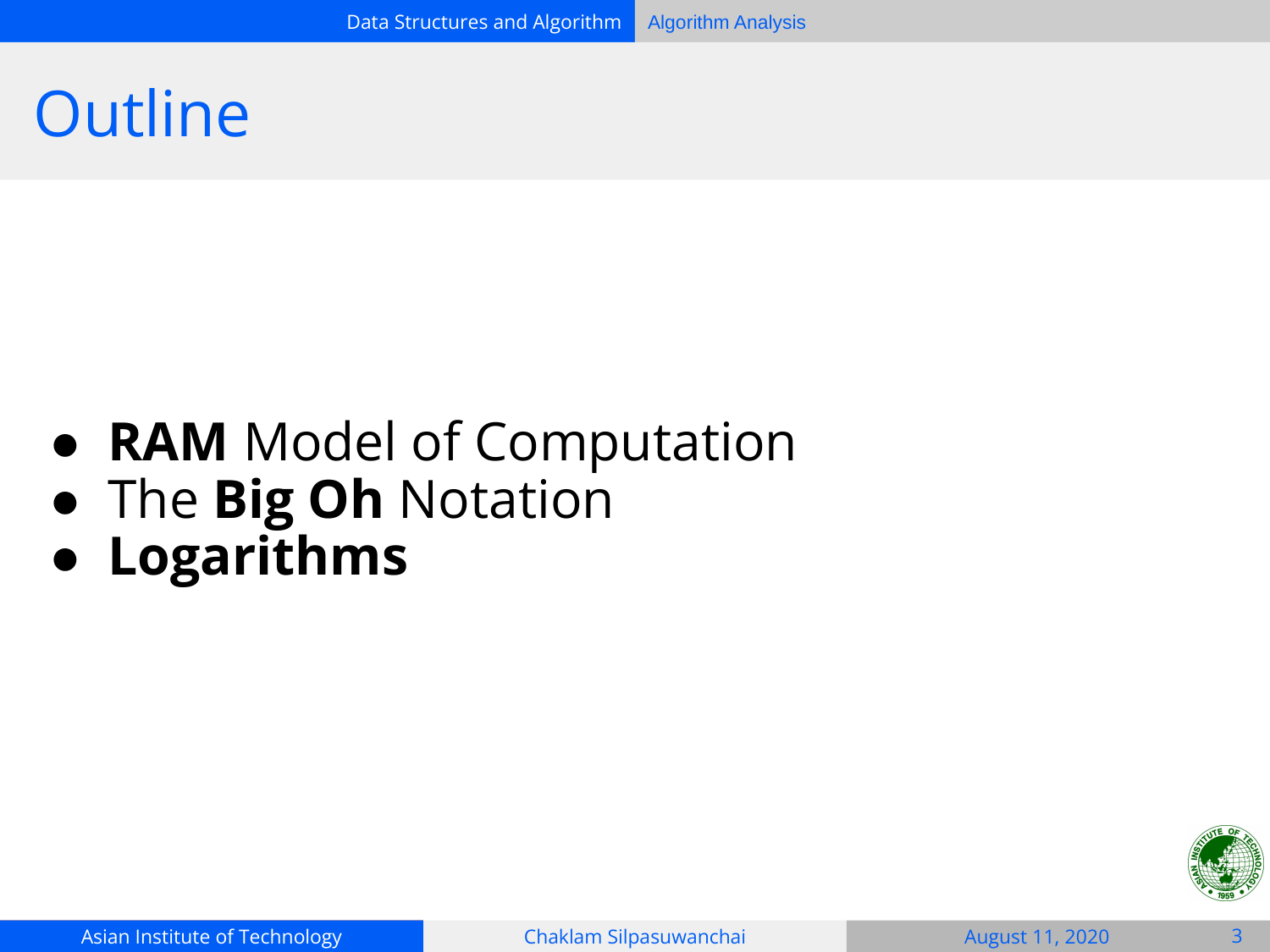

# Outline
RAM Model of Computation
The Big Oh Notation
Logarithms
3